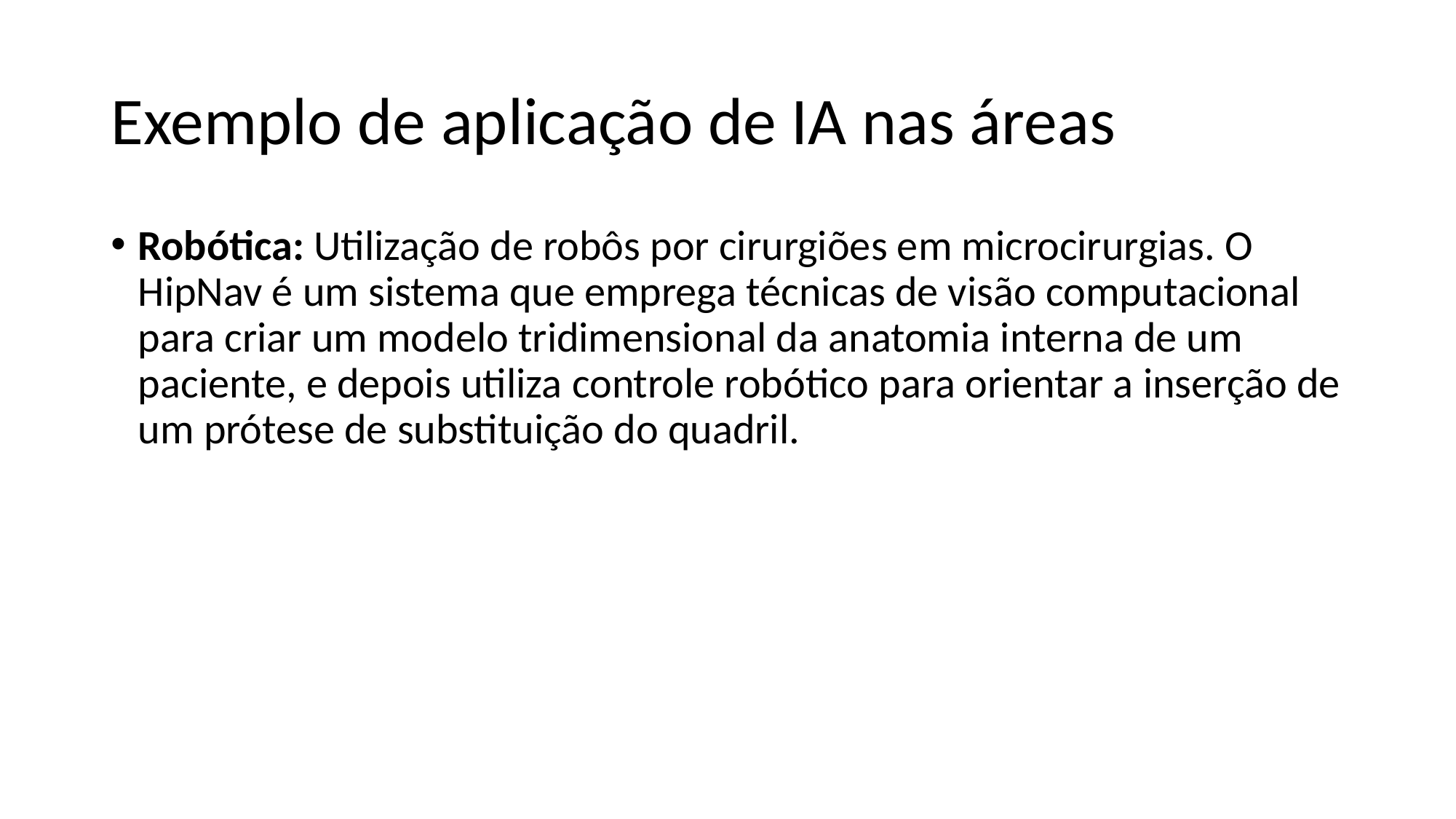

# Exemplo de aplicação de IA nas áreas
Robótica: Utilização de robôs por cirurgiões em microcirurgias. O HipNav é um sistema que emprega técnicas de visão computacional para criar um modelo tridimensional da anatomia interna de um paciente, e depois utiliza controle robótico para orientar a inserção de um prótese de substituição do quadril.